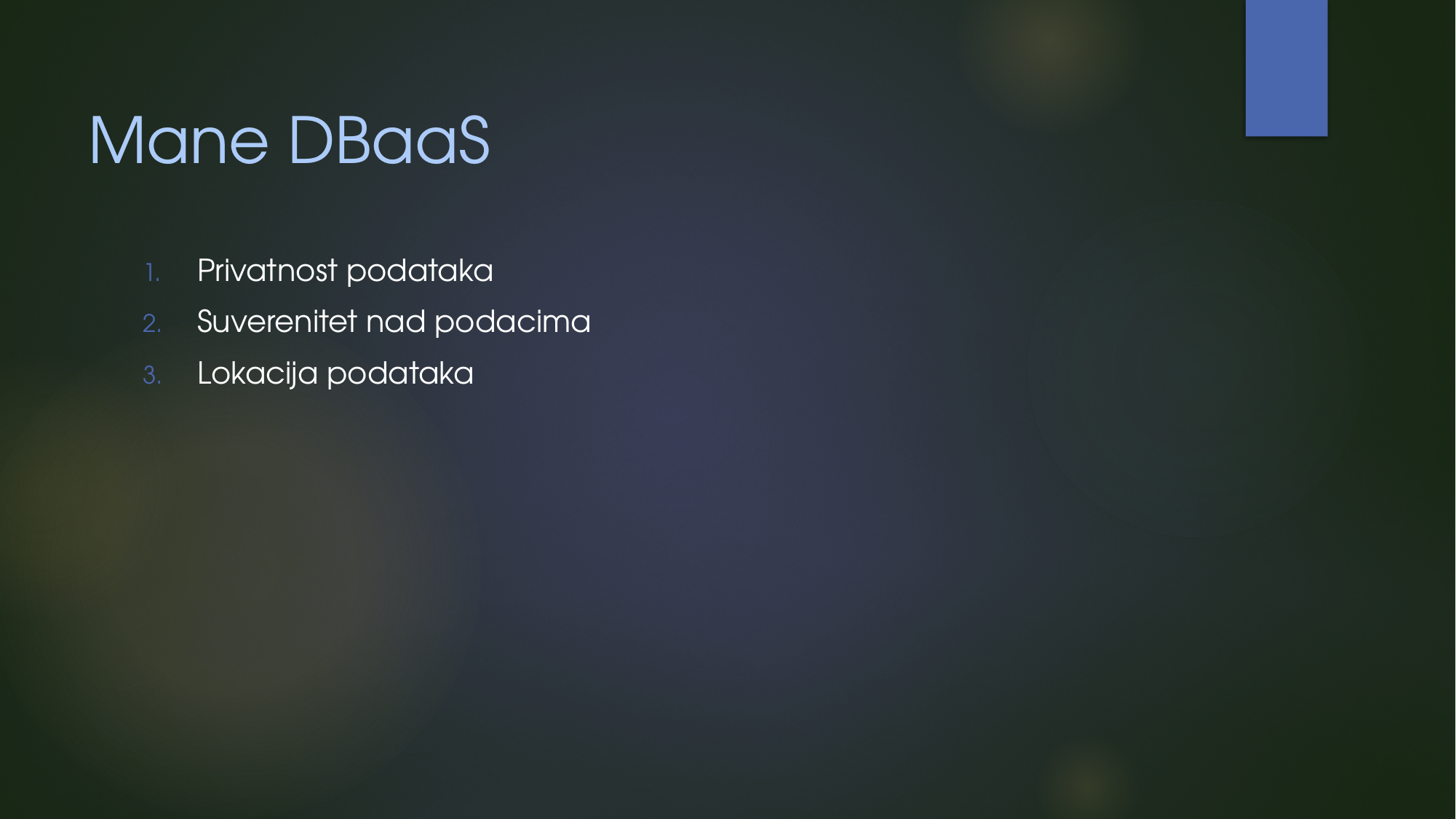

# Mane DBaaS
Privatnost podataka
Suverenitet nad podacima
Lokacija podataka